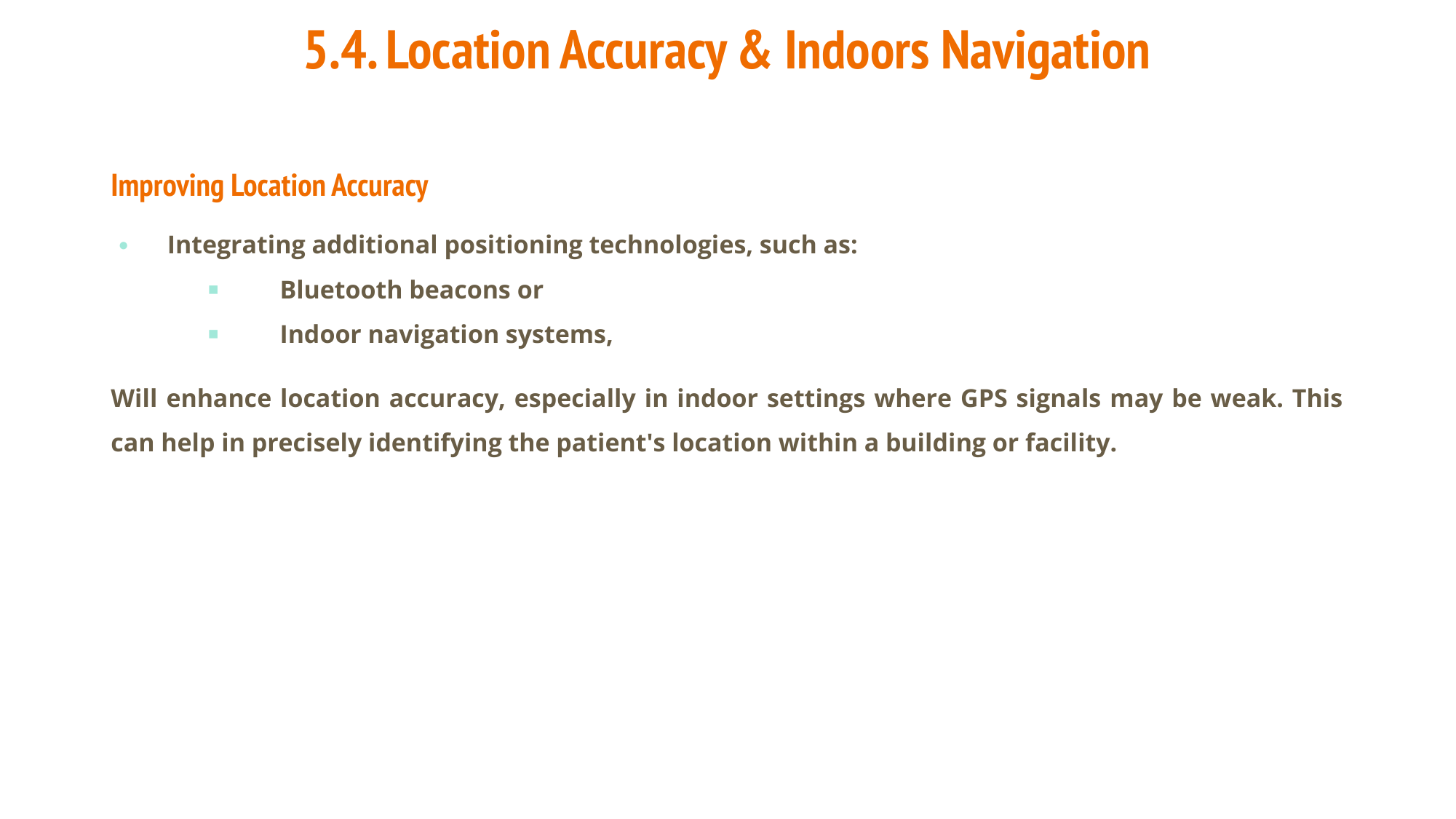

# 5.4. Location Accuracy & Indoors Navigation
Improving Location Accuracy
Integrating additional positioning technologies, such as:
Bluetooth beacons or
Indoor navigation systems,
Will enhance location accuracy, especially in indoor settings where GPS signals may be weak. This can help in precisely identifying the patient's location within a building or facility.